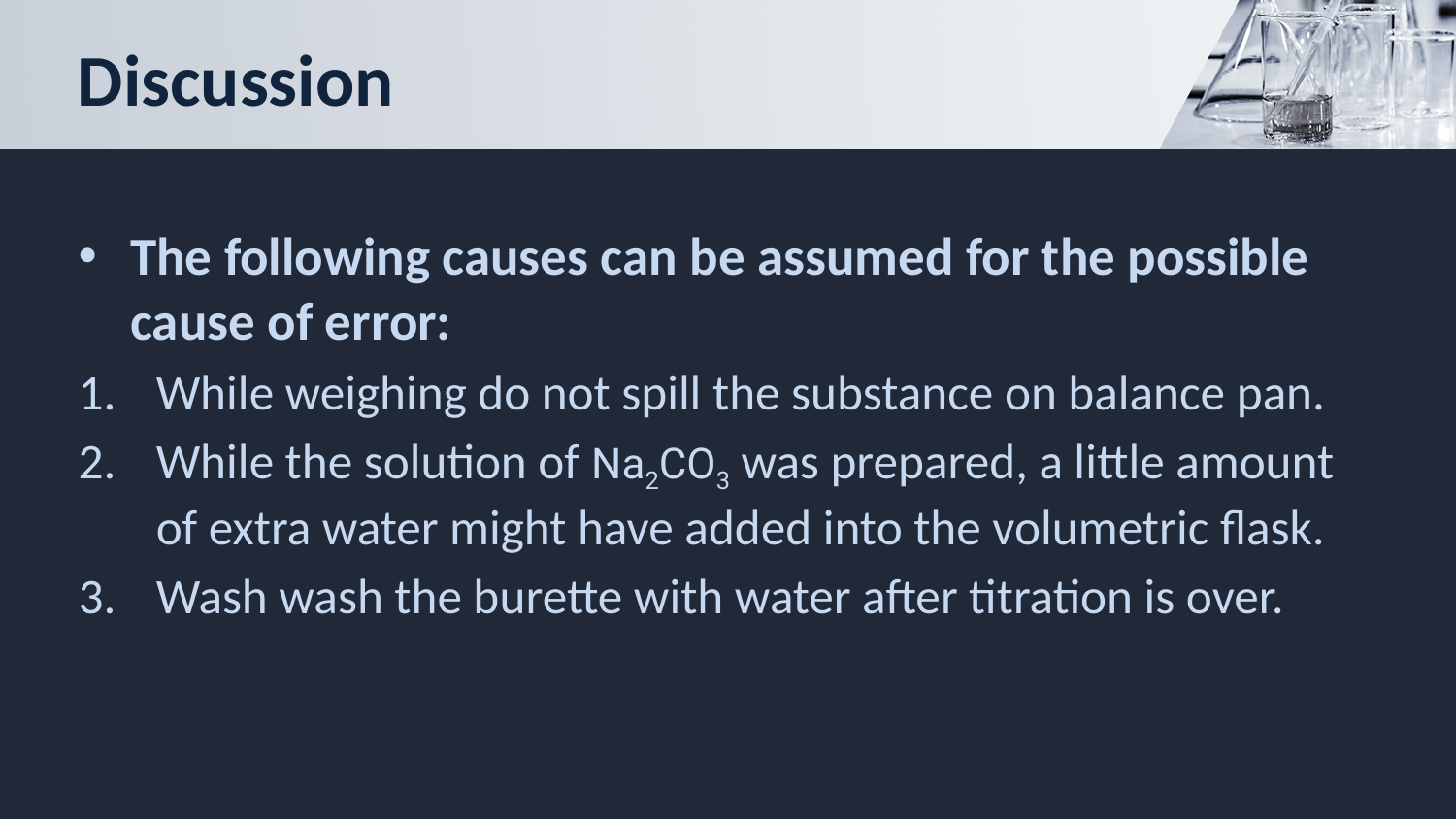

# Discussion
The following causes can be assumed for the possible cause of error:
While weighing do not spill the substance on balance pan.
While the solution of Na2CO3 was prepared, a little amount of extra water might have added into the volumetric flask.
Wash wash the burette with water after titration is over.